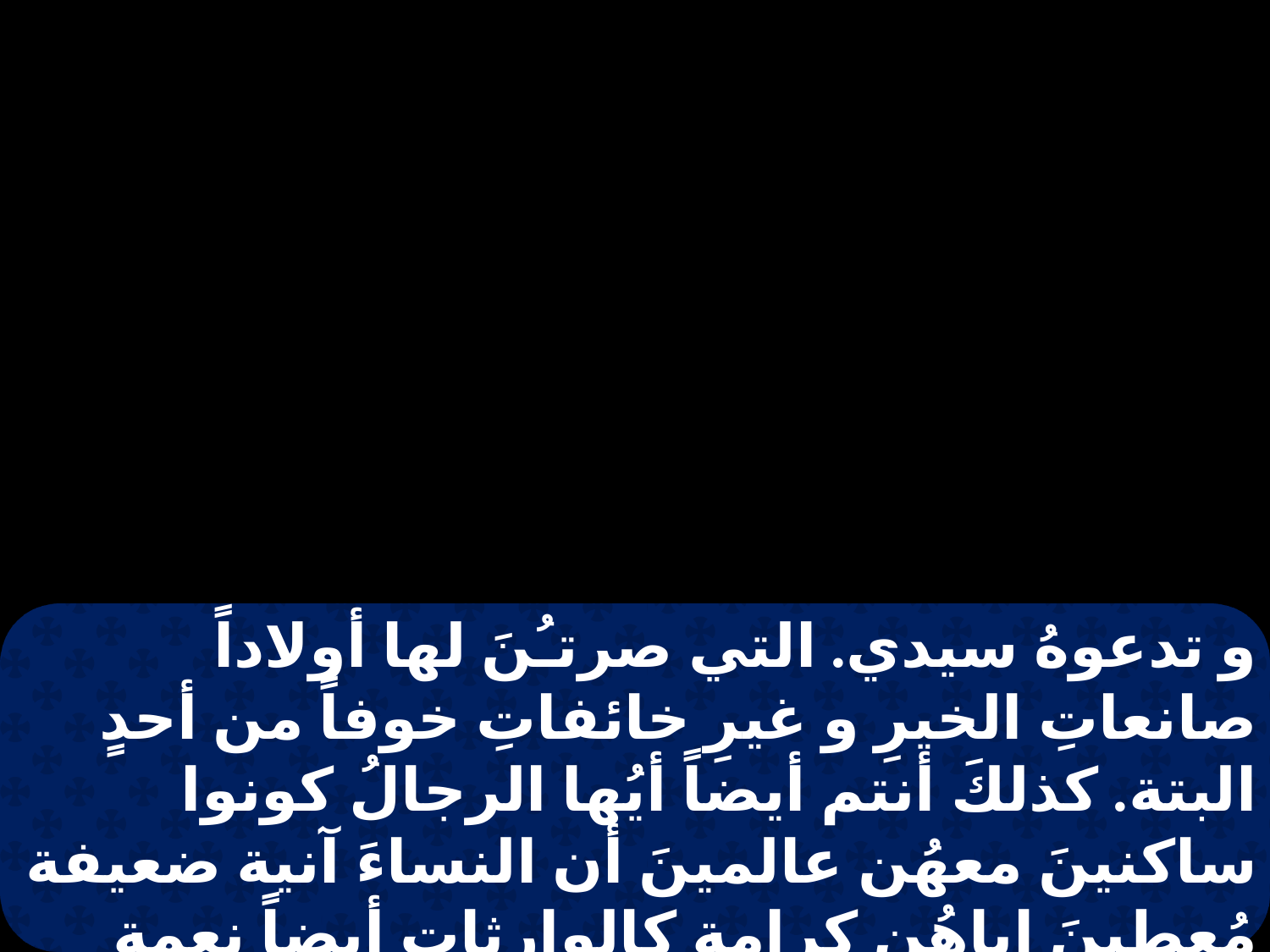

و تدعوهُ سيدي. التي صرتـُنَ لها أولاداً صانعاتِ الخيرِ و غيرِ خائفاتِ خوفاً من أحدٍ البتة. كذلكَ أنتم أيضاً أيُها الرجالُ كونوا ساكنينَ معهُن عالمينَ أن النساءَ آنية ضعيفة مُعطينَ إياهُن كرامة كالوارثاتِ أيضاً نعمة الحياةِ بأي نوعٍ لكي لا تـُعاقُ صلواتكُم.